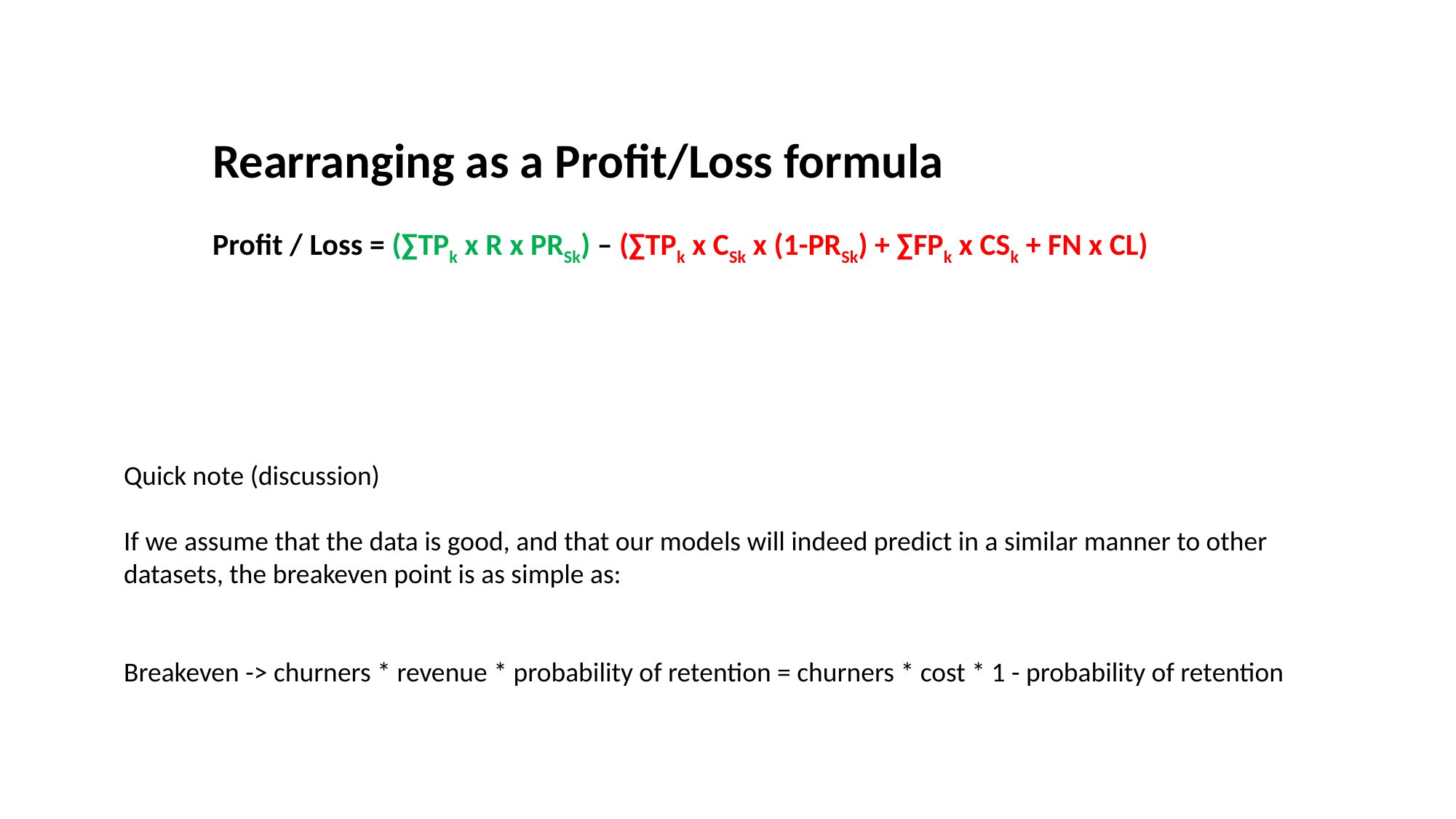

Rearranging as a Profit/Loss formula

Profit / Loss = (∑TPk x R x PRSk) – (∑TPk x CSk x (1-PRSk) + ∑FPk x CSk + FN x CL)
Quick note (discussion)

If we assume that the data is good, and that our models will indeed predict in a similar manner to other datasets, the breakeven point is as simple as:

Breakeven -> churners * revenue * probability of retention = churners * cost * 1 - probability of retention